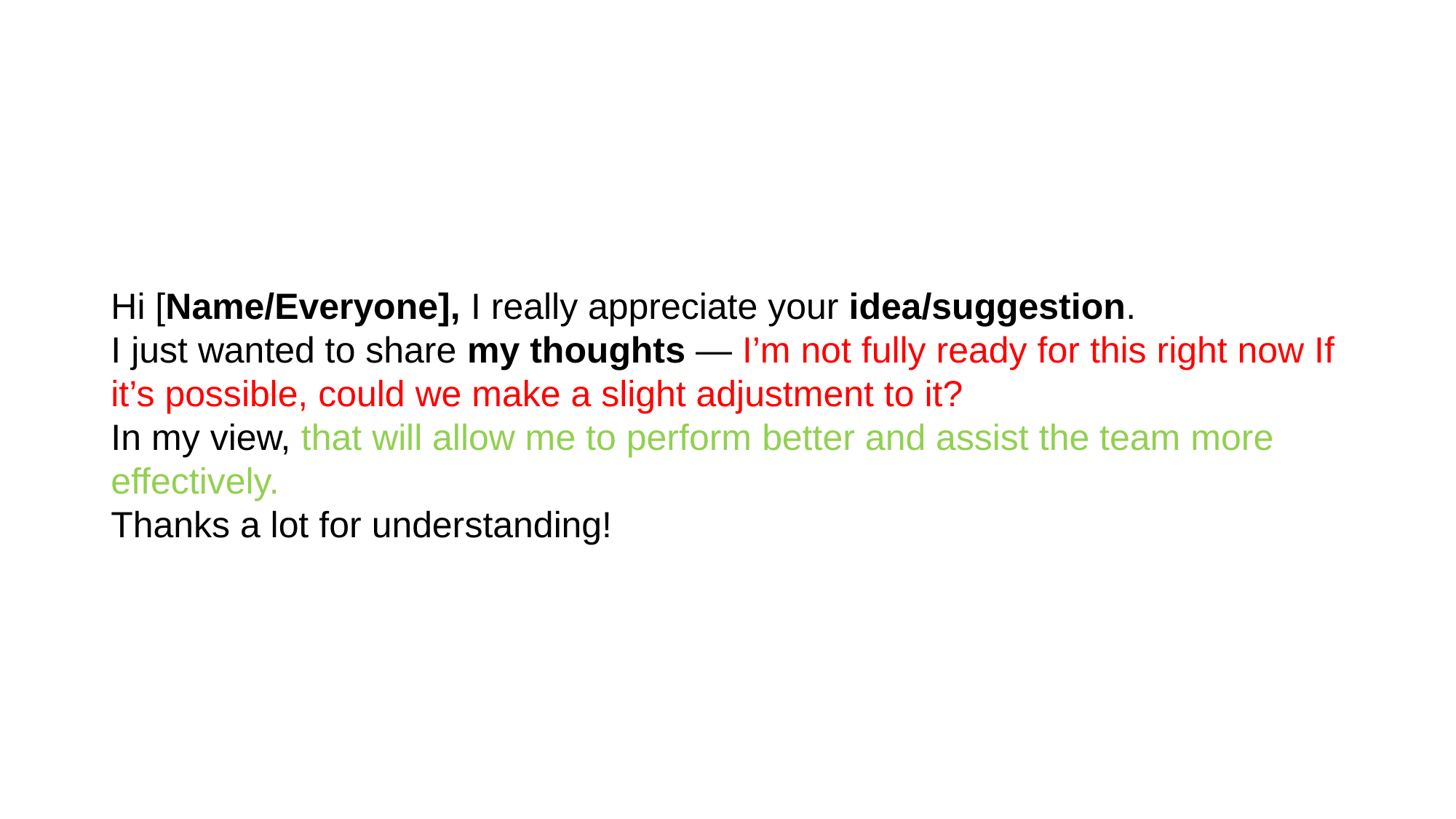

#
Hi [Name/Everyone], I really appreciate your idea/suggestion.
I just wanted to share my thoughts — I’m not fully ready for this right now If it’s possible, could we make a slight adjustment to it?
In my view, that will allow me to perform better and assist the team more effectively.
Thanks a lot for understanding!